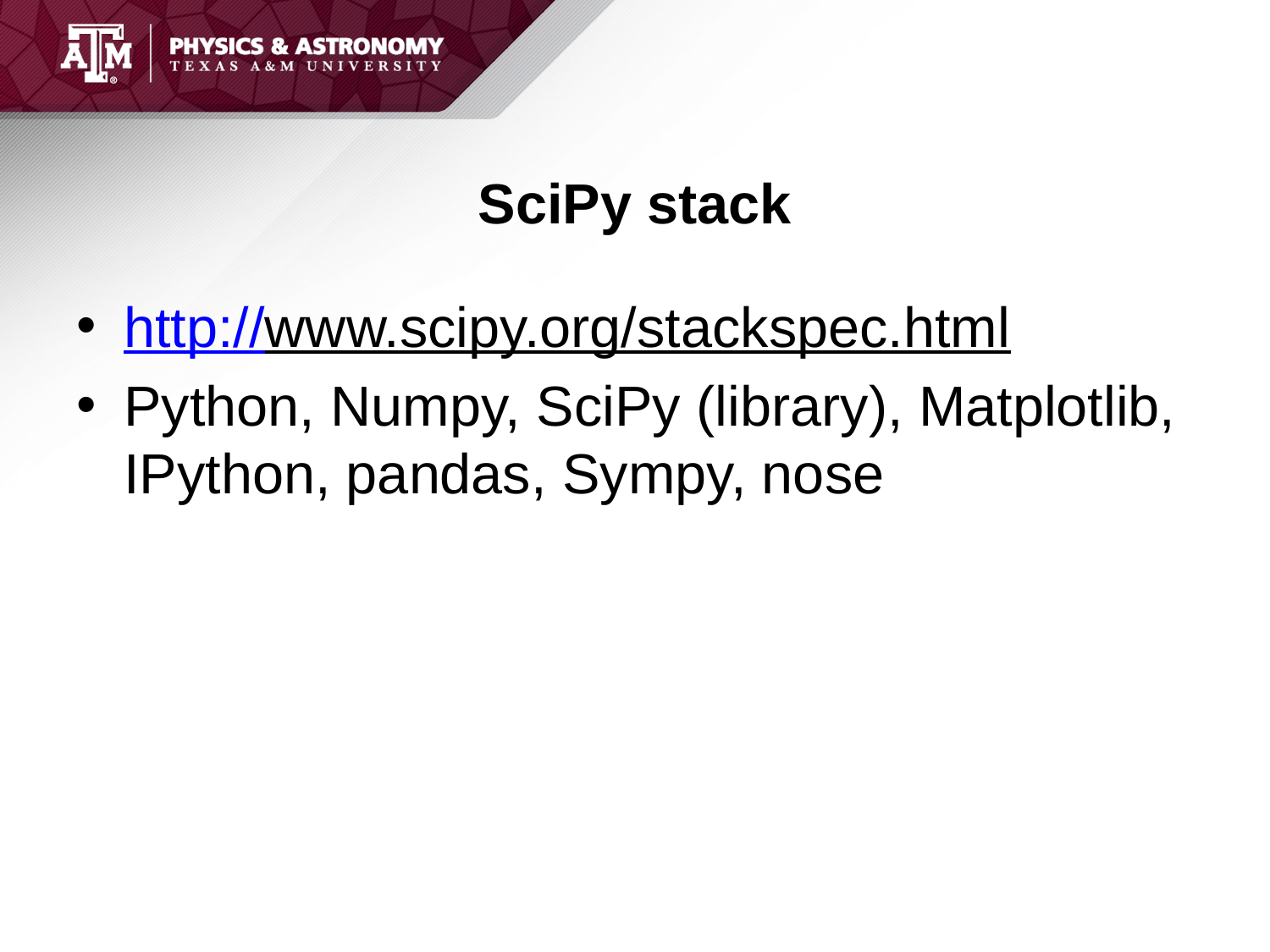

# SciPy stack
http://www.scipy.org/stackspec.html
Python, Numpy, SciPy (library), Matplotlib, IPython, pandas, Sympy, nose